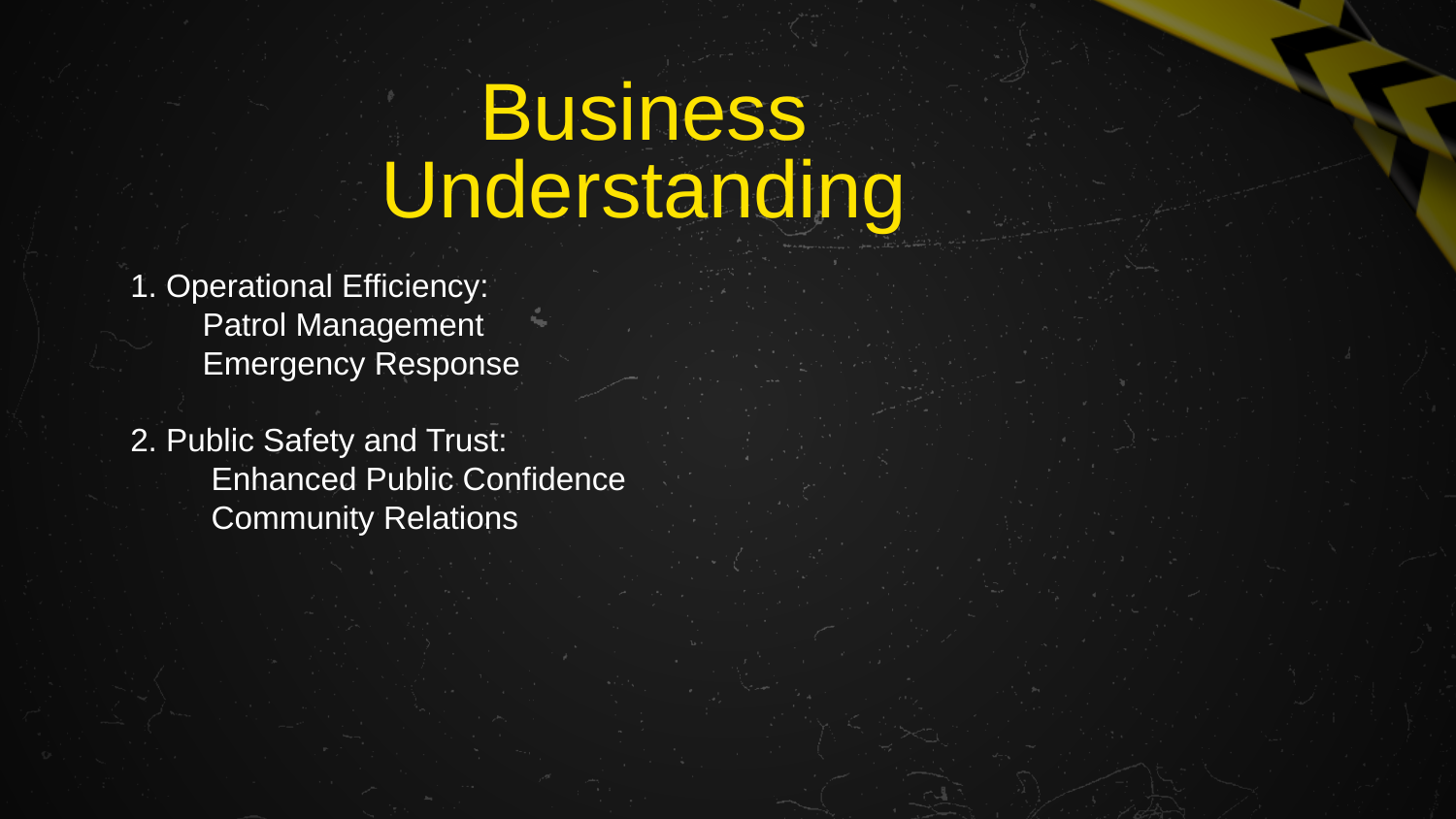

# Business Understanding
1. Operational Efficiency:
        Patrol Management
        Emergency Response

2. Public Safety and Trust:
         Enhanced Public Confidence
         Community Relations